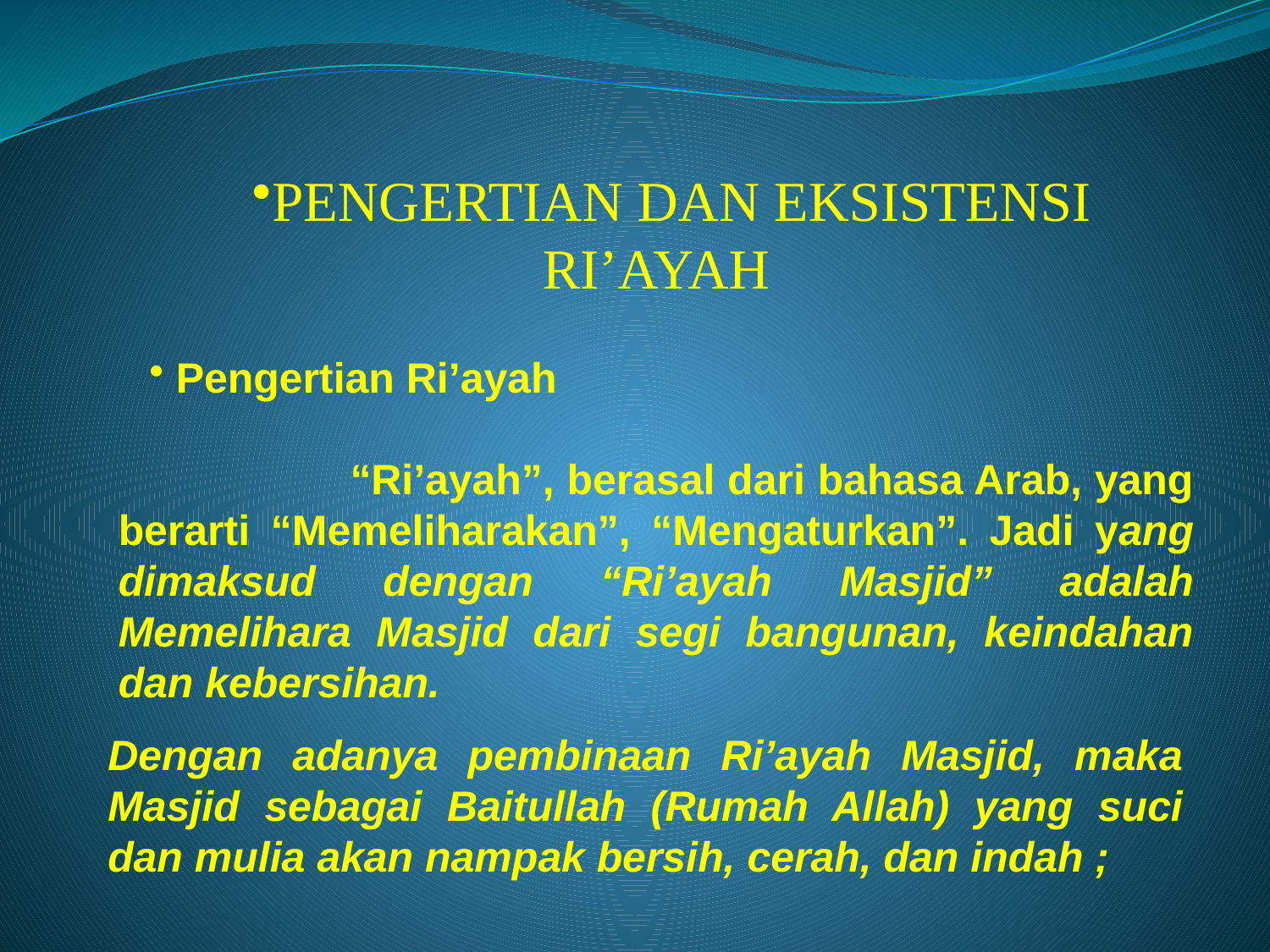

PENGERTIAN DAN EKSISTENSI RI’AYAH

 Pengertian Ri’ayah

                “Ri’ayah”, berasal dari bahasa Arab, yang berarti “Memeliharakan”, “Mengaturkan”. Jadi yang dimaksud dengan “Ri’ayah Masjid” adalah Memelihara Masjid dari segi bangunan, keindahan dan kebersihan.

Dengan adanya pembinaan Ri’ayah Masjid, maka Masjid sebagai Baitullah (Rumah Allah) yang suci dan mulia akan nampak bersih, cerah, dan indah ;